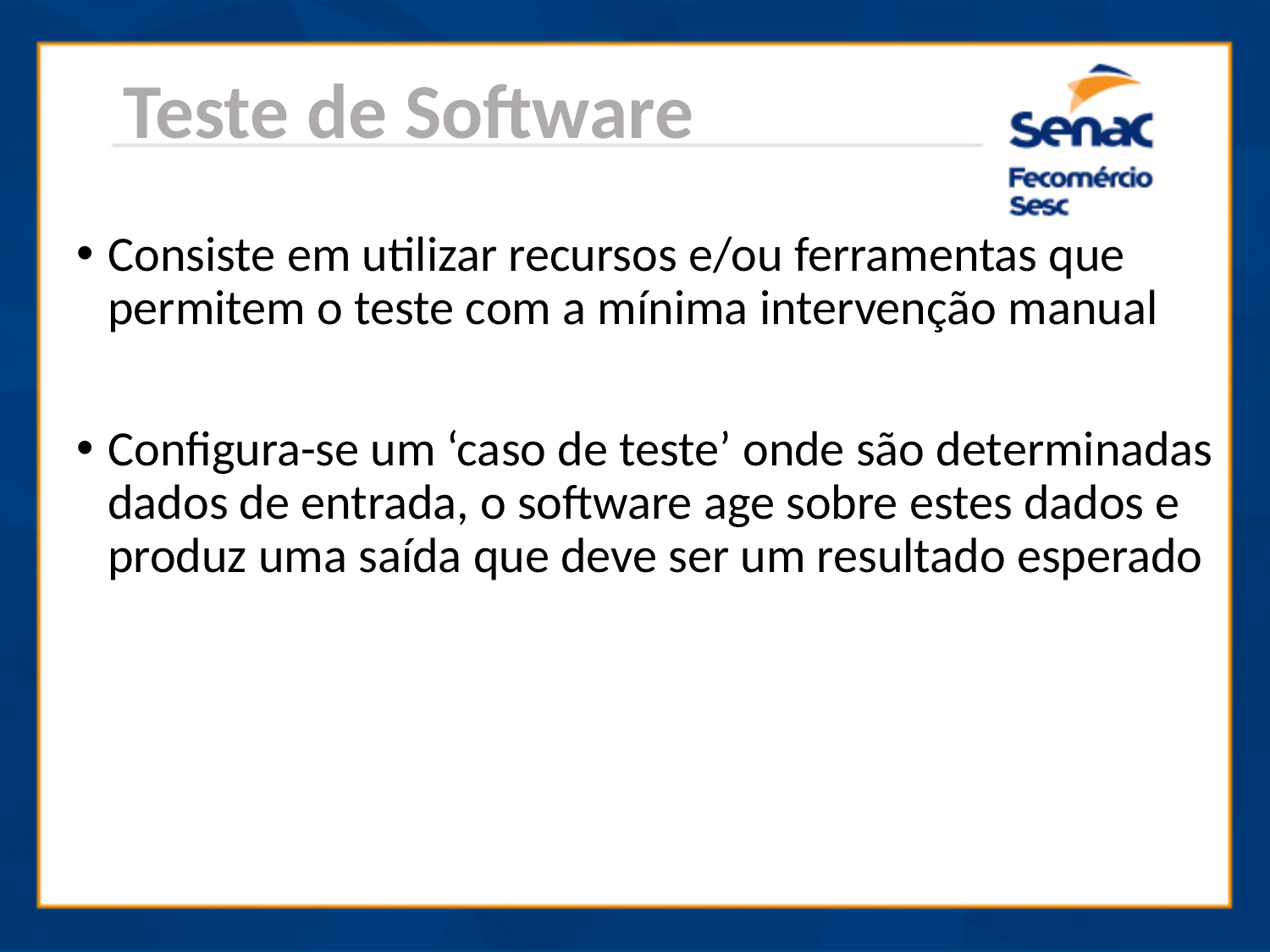

Teste de Software
Consiste em utilizar recursos e/ou ferramentas que permitem o teste com a mínima intervenção manual

Configura-se um ‘caso de teste’ onde são determinadas dados de entrada, o software age sobre estes dados e produz uma saída que deve ser um resultado esperado